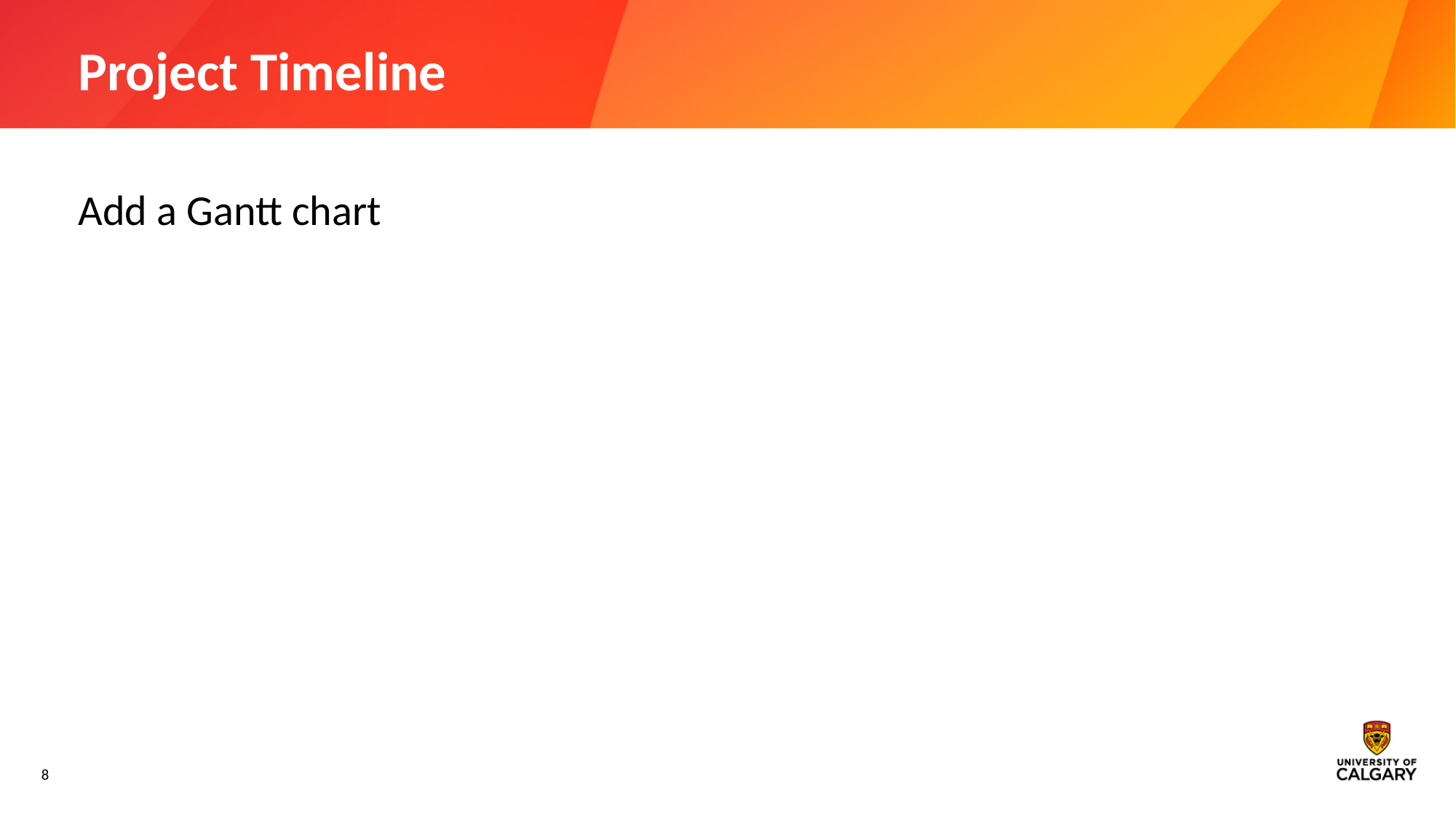

# Project Timeline
Add a Gantt chart
8